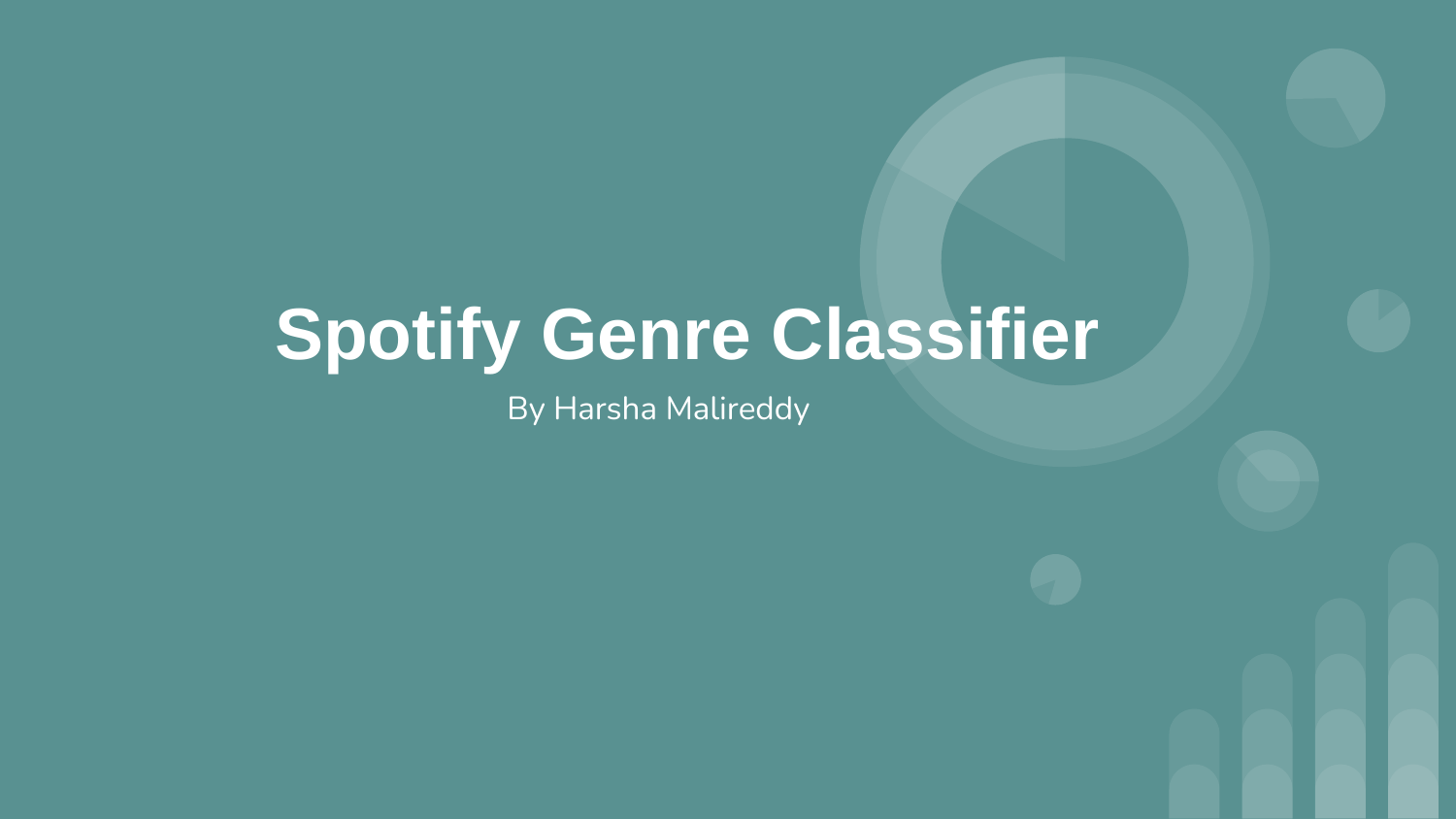

# Spotify Genre Classifier
By Harsha Malireddy